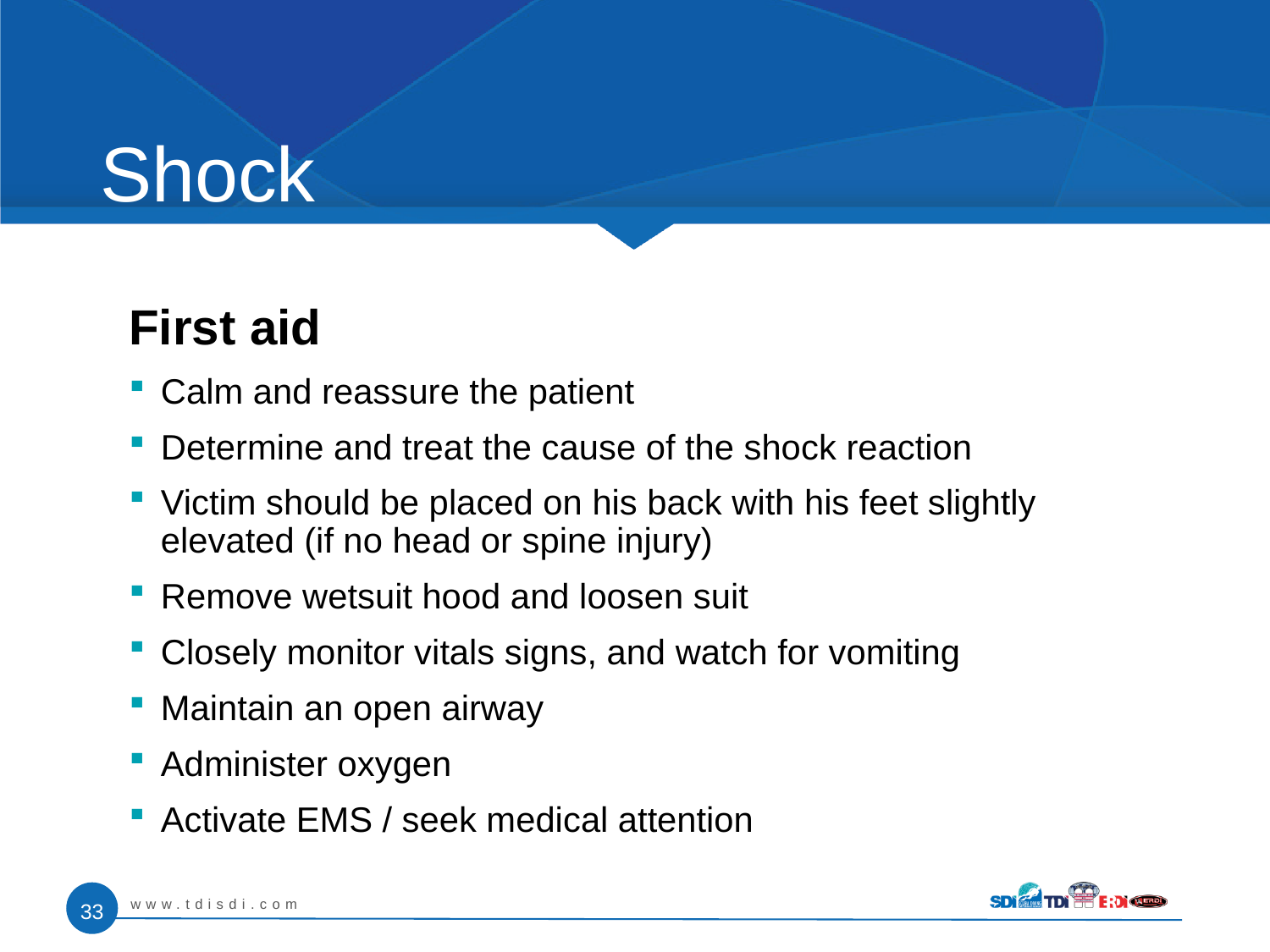

# Shock
First aid
Calm and reassure the patient
Determine and treat the cause of the shock reaction
Victim should be placed on his back with his feet slightly elevated (if no head or spine injury)
Remove wetsuit hood and loosen suit
Closely monitor vitals signs, and watch for vomiting
Maintain an open airway
Administer oxygen
Activate EMS / seek medical attention
www.tdisdi.com
33